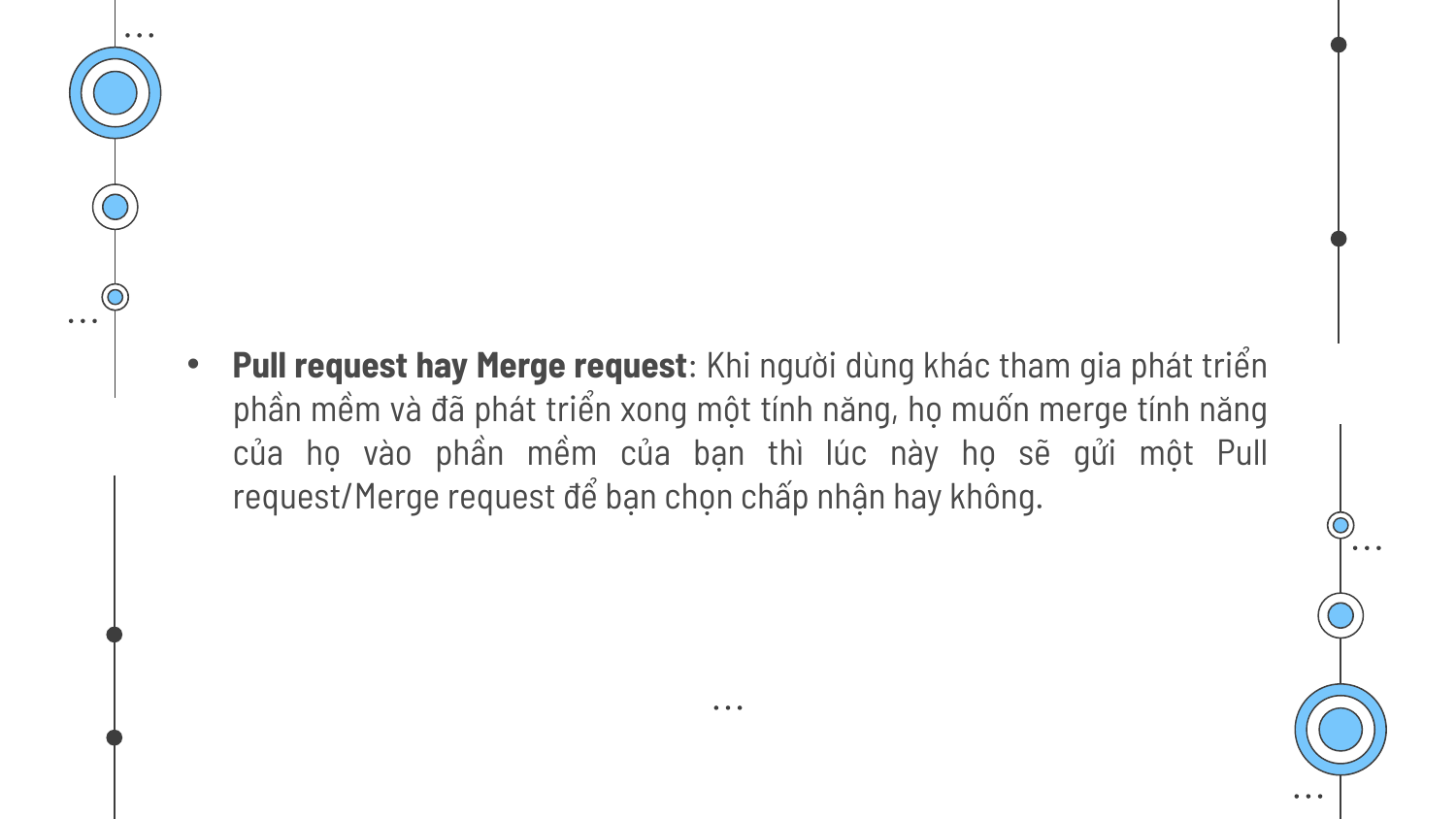

Pull request hay Merge request: Khi người dùng khác tham gia phát triển phần mềm và đã phát triển xong một tính năng, họ muốn merge tính năng của họ vào phần mềm của bạn thì lúc này họ sẽ gửi một Pull request/Merge request để bạn chọn chấp nhận hay không.